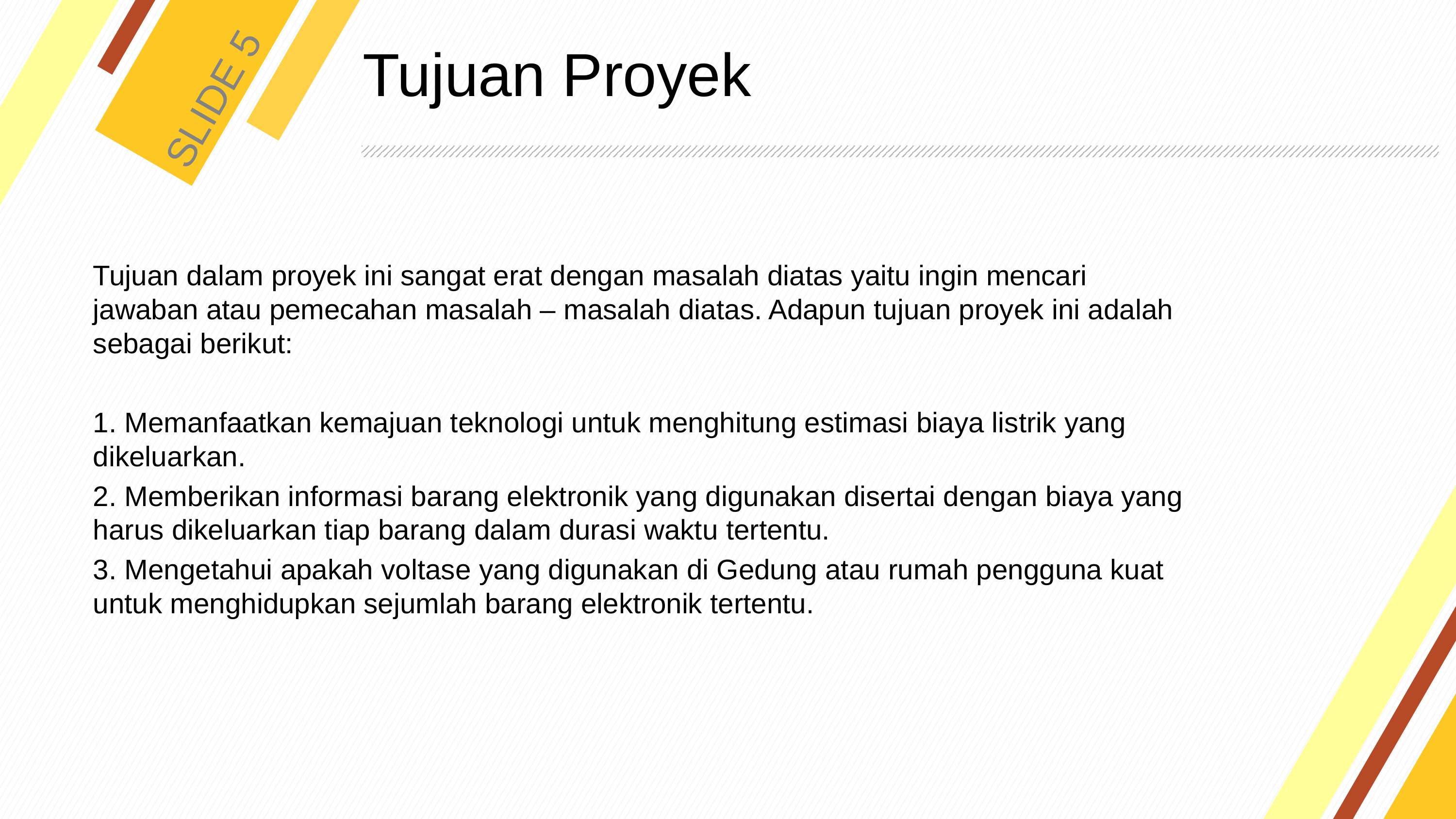

# Tujuan Proyek
SLIDE 5
Tujuan dalam proyek ini sangat erat dengan masalah diatas yaitu ingin mencari jawaban atau pemecahan masalah – masalah diatas. Adapun tujuan proyek ini adalah sebagai berikut:

1. Memanfaatkan kemajuan teknologi untuk menghitung estimasi biaya listrik yang dikeluarkan.
2. Memberikan informasi barang elektronik yang digunakan disertai dengan biaya yang harus dikeluarkan tiap barang dalam durasi waktu tertentu.
3. Mengetahui apakah voltase yang digunakan di Gedung atau rumah pengguna kuat untuk menghidupkan sejumlah barang elektronik tertentu.